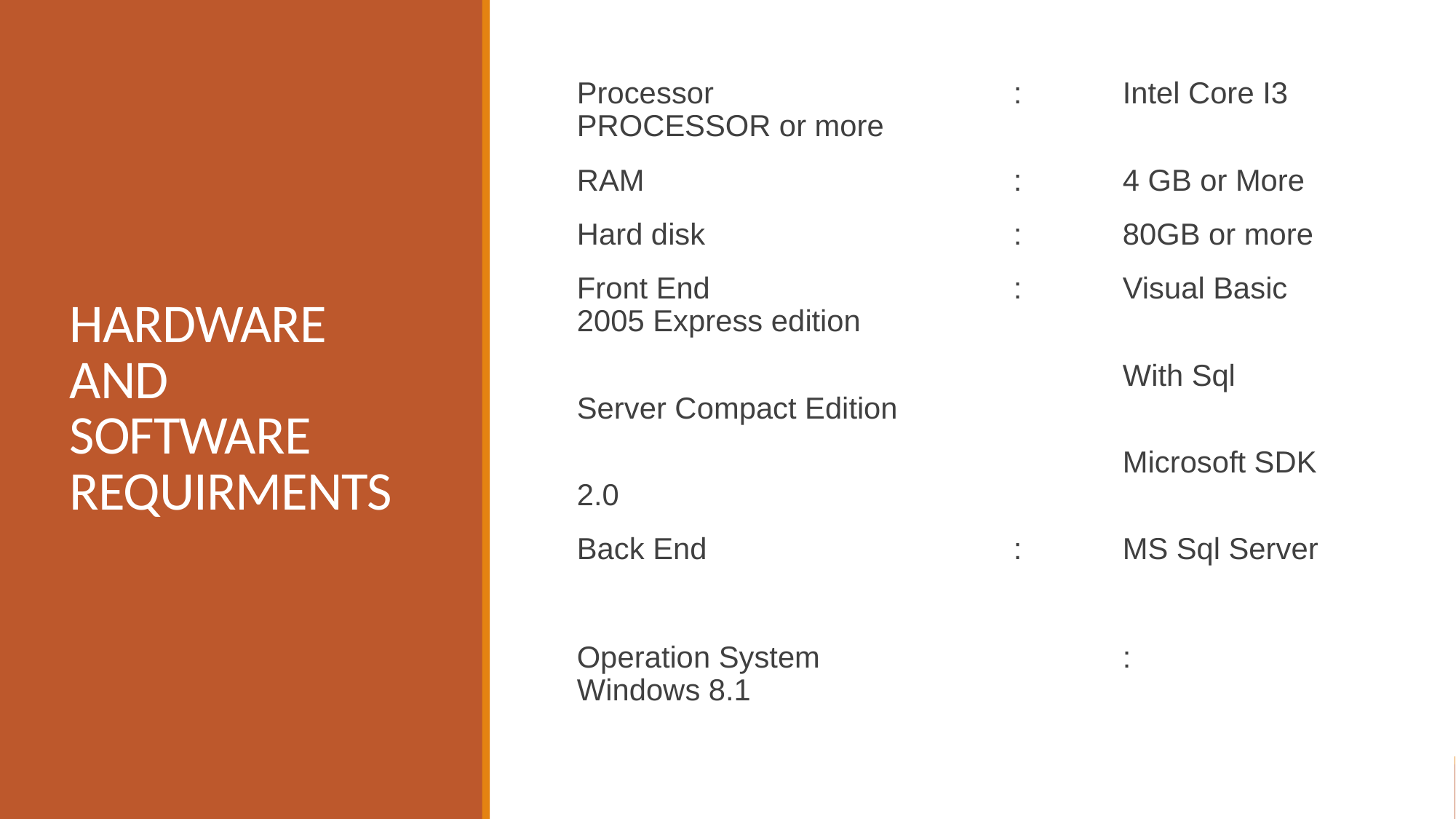

# HARDWARE AND SOFTWARE REQUIRMENTS
Processor			: 	Intel Core I3 PROCESSOR or more
RAM				: 	4 GB or More
Hard disk			:	80GB or more
Front End 			: 	Visual Basic 2005 Express edition
					With Sql Server Compact Edition
					Microsoft SDK 2.0
Back End 			: 	MS Sql Server

Operation System 			: 	Windows 8.1